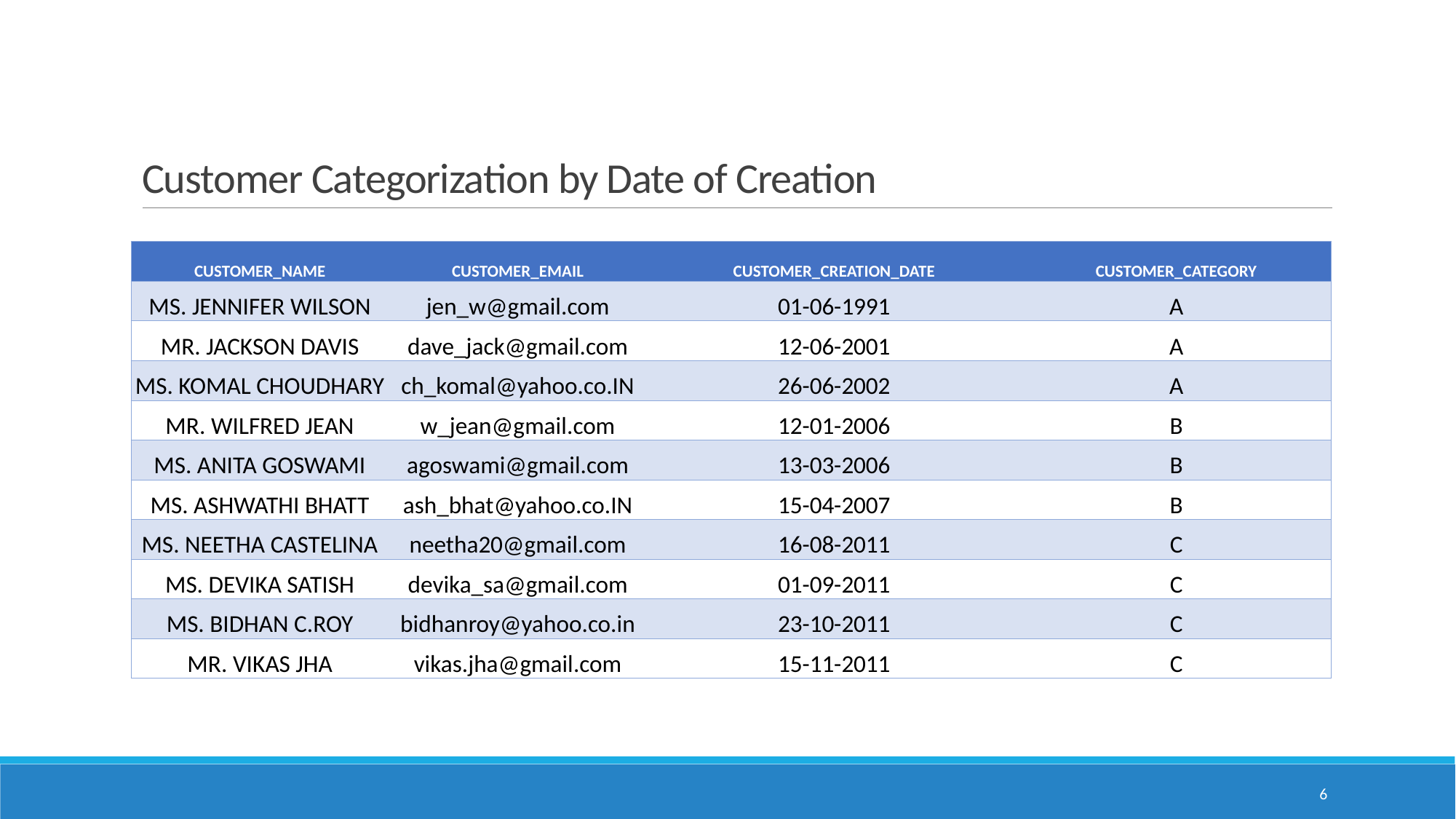

# Customer Categorization by Date of Creation
| CUSTOMER\_NAME | CUSTOMER\_EMAIL | CUSTOMER\_CREATION\_DATE | CUSTOMER\_CATEGORY |
| --- | --- | --- | --- |
| MS. JENNIFER WILSON | jen\_w@gmail.com | 01-06-1991 | A |
| MR. JACKSON DAVIS | dave\_jack@gmail.com | 12-06-2001 | A |
| MS. KOMAL CHOUDHARY | ch\_komal@yahoo.co.IN | 26-06-2002 | A |
| MR. WILFRED JEAN | w\_jean@gmail.com | 12-01-2006 | B |
| MS. ANITA GOSWAMI | agoswami@gmail.com | 13-03-2006 | B |
| MS. ASHWATHI BHATT | ash\_bhat@yahoo.co.IN | 15-04-2007 | B |
| MS. NEETHA CASTELINA | neetha20@gmail.com | 16-08-2011 | C |
| MS. DEVIKA SATISH | devika\_sa@gmail.com | 01-09-2011 | C |
| MS. BIDHAN C.ROY | bidhanroy@yahoo.co.in | 23-10-2011 | C |
| MR. VIKAS JHA | vikas.jha@gmail.com | 15-11-2011 | C |
6